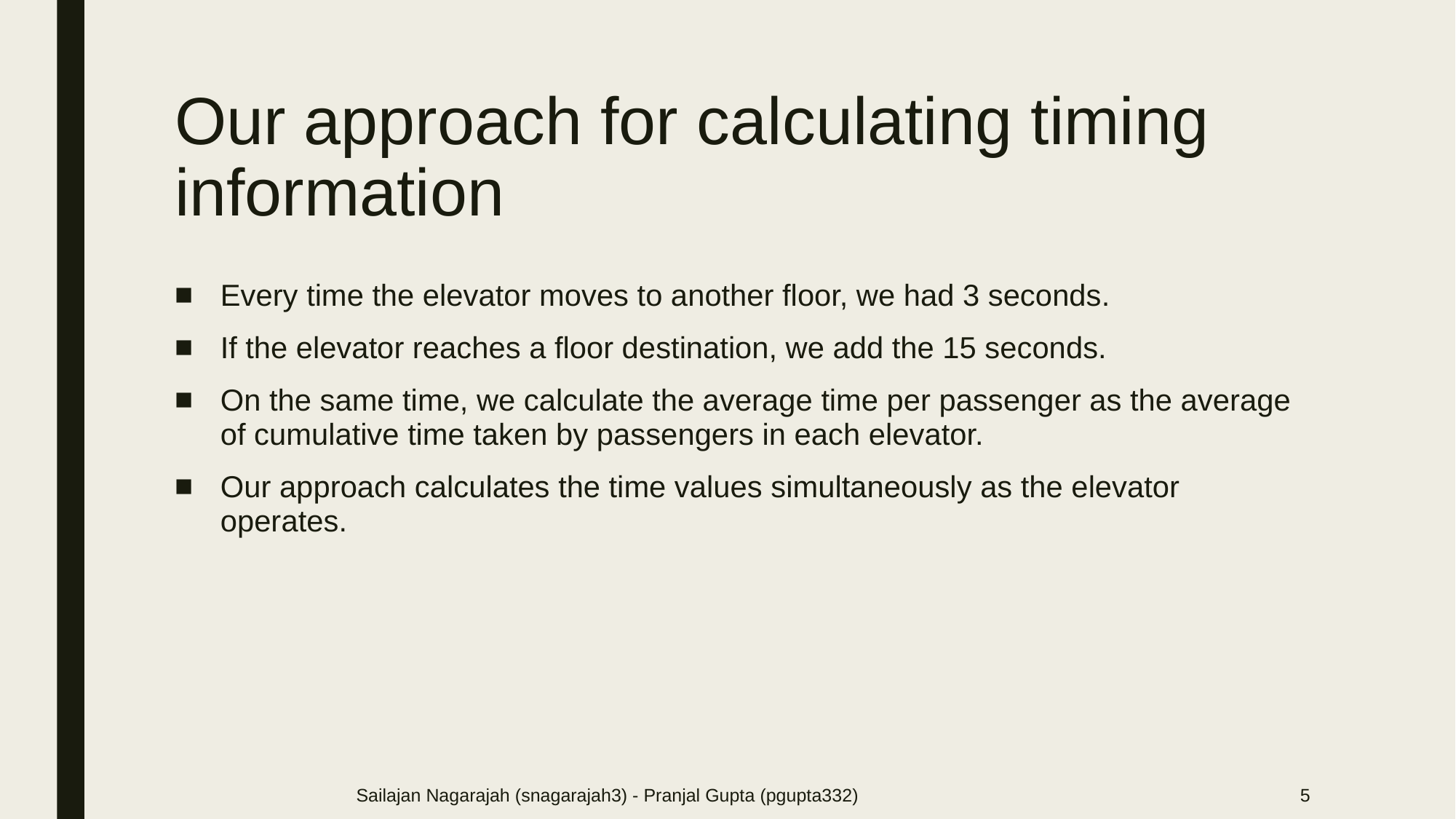

# Our approach for calculating timing information
Every time the elevator moves to another floor, we had 3 seconds.
If the elevator reaches a floor destination, we add the 15 seconds.
On the same time, we calculate the average time per passenger as the average of cumulative time taken by passengers in each elevator.
Our approach calculates the time values simultaneously as the elevator operates.
Sailajan Nagarajah (snagarajah3) - Pranjal Gupta (pgupta332)
5